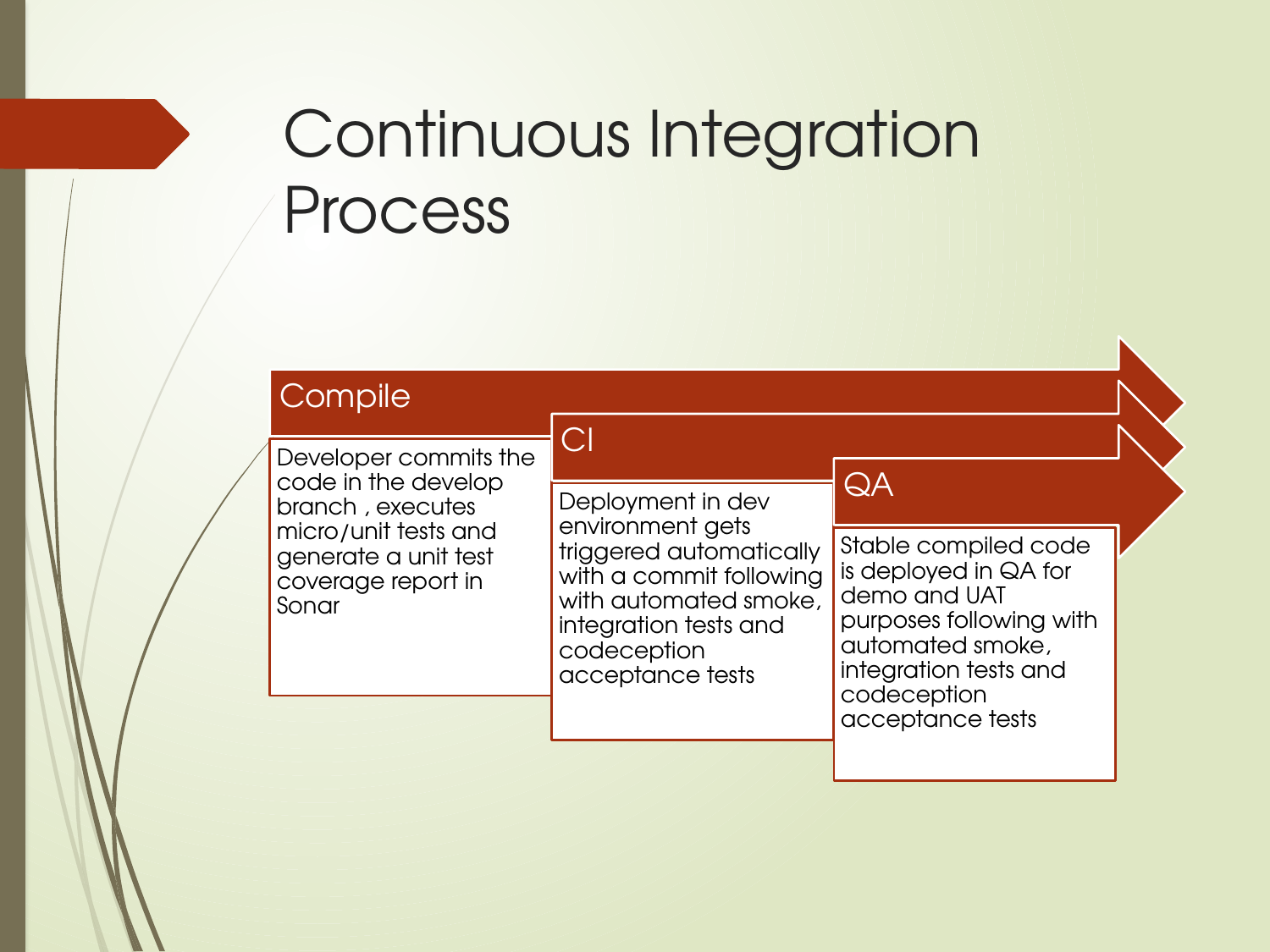

# Continuous Integration Process
Compile
Developer commits the code in the develop branch , executes micro/unit tests and generate a unit test coverage report in Sonar
CI
Deployment in dev environment gets triggered automatically with a commit following with automated smoke, integration tests and codeception acceptance tests
QA
Stable compiled code is deployed in QA for demo and UAT purposes following with automated smoke, integration tests and codeception acceptance tests